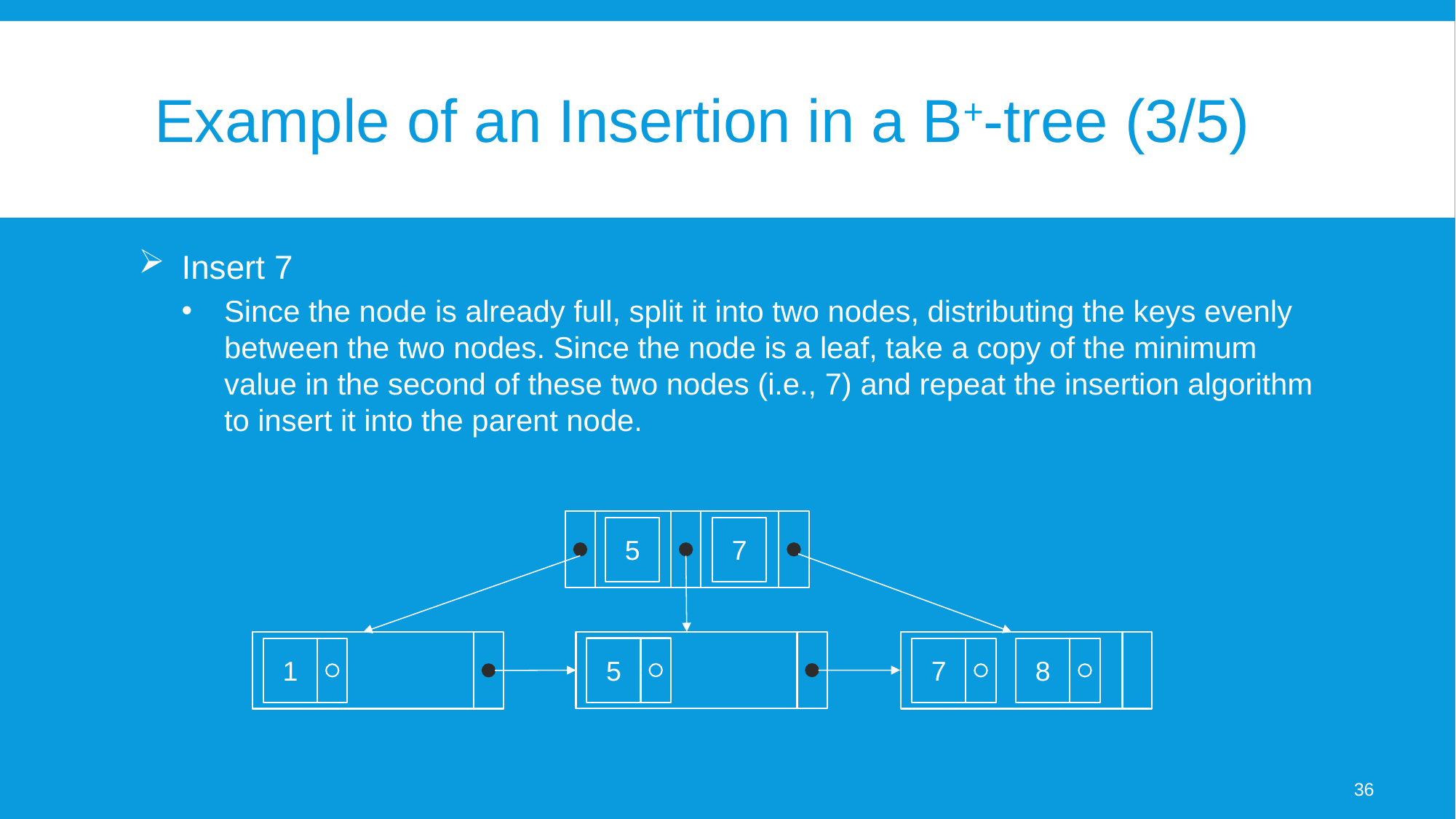

# Example of an Insertion in a B+-tree (3/5)
Insert 7
Since the node is already full, split it into two nodes, distributing the keys evenly between the two nodes. Since the node is a leaf, take a copy of the minimum value in the second of these two nodes (i.e., 7) and repeat the insertion algorithm to insert it into the parent node.

5
7

5

1

7

8

36